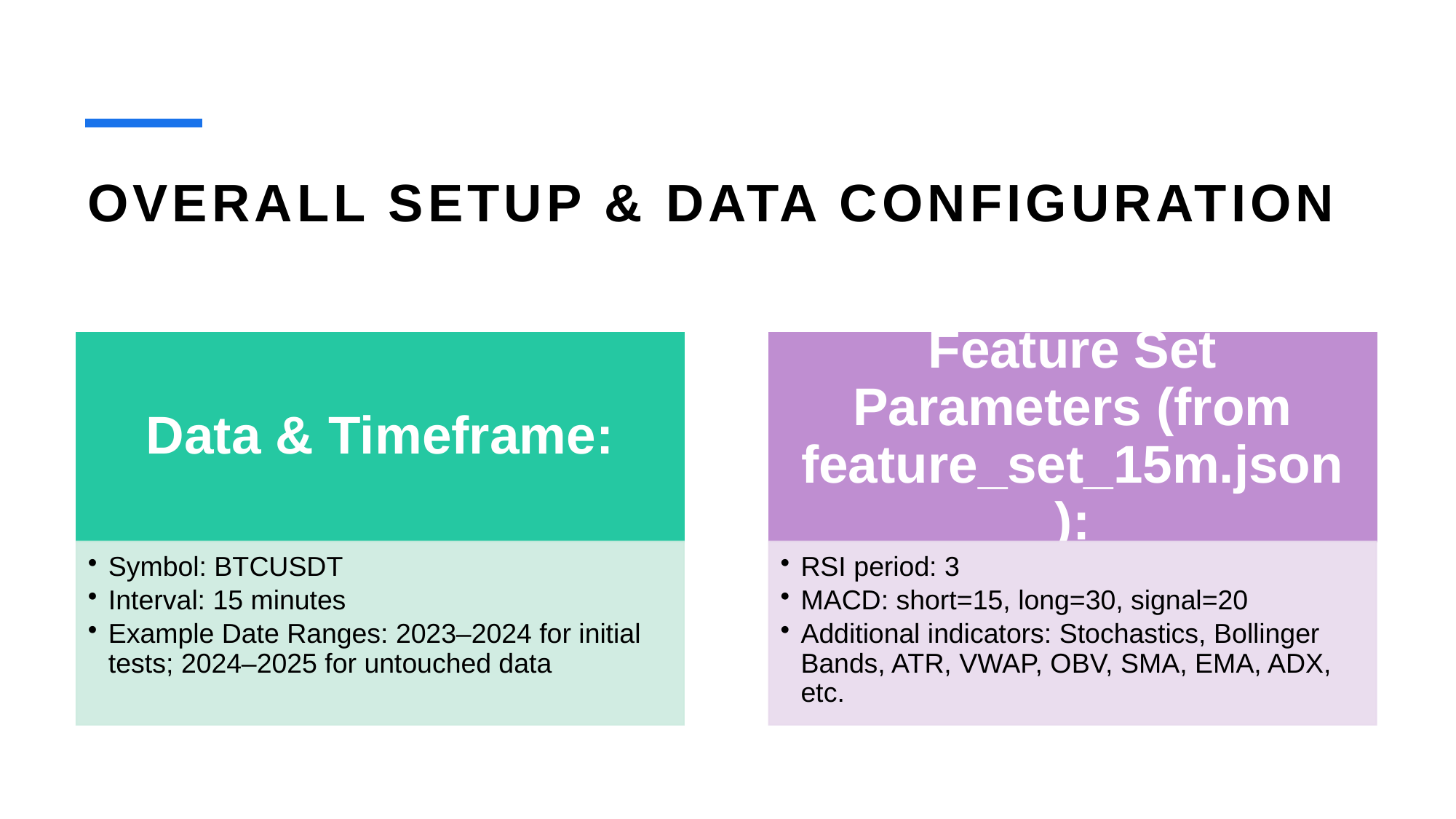

# Overall Setup & Data Configuration
Data & Timeframe:
Symbol: BTCUSDT
Interval: 15 minutes
Example Date Ranges: 2023–2024 for initial tests; 2024–2025 for untouched data
Feature Set Parameters (from feature_set_15m.json):
RSI period: 3
MACD: short=15, long=30, signal=20
Additional indicators: Stochastics, Bollinger Bands, ATR, VWAP, OBV, SMA, EMA, ADX, etc.